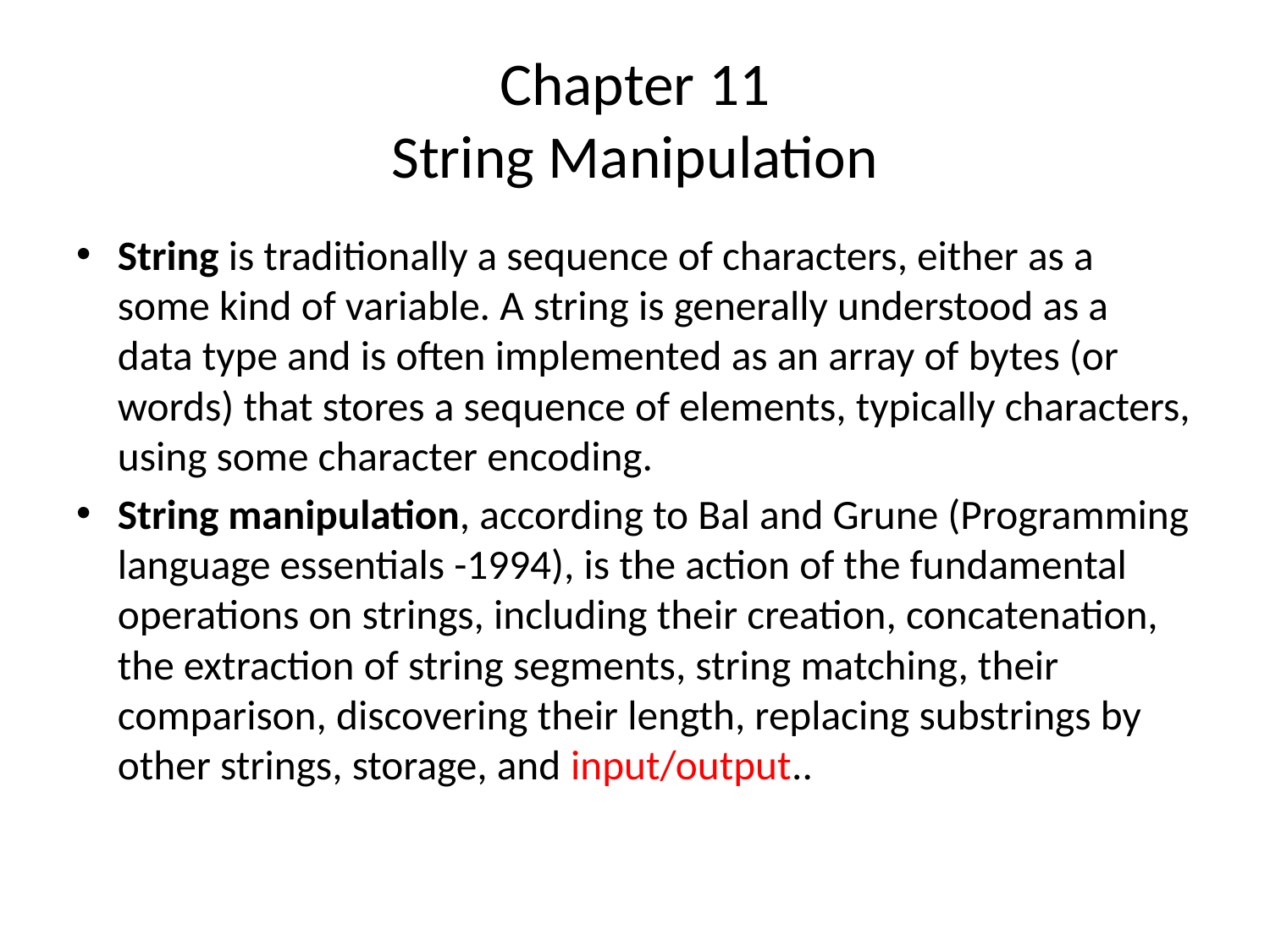

# Chapter 11 String Manipulation
String is traditionally a sequence of characters, either as a some kind of variable. A string is generally understood as a data type and is often implemented as an array of bytes (or words) that stores a sequence of elements, typically characters, using some character encoding.
String manipulation, according to Bal and Grune (Programming language essentials -1994), is the action of the fundamental operations on strings, including their creation, concatenation, the extraction of string segments, string matching, their comparison, discovering their length, replacing substrings by other strings, storage, and input/output..